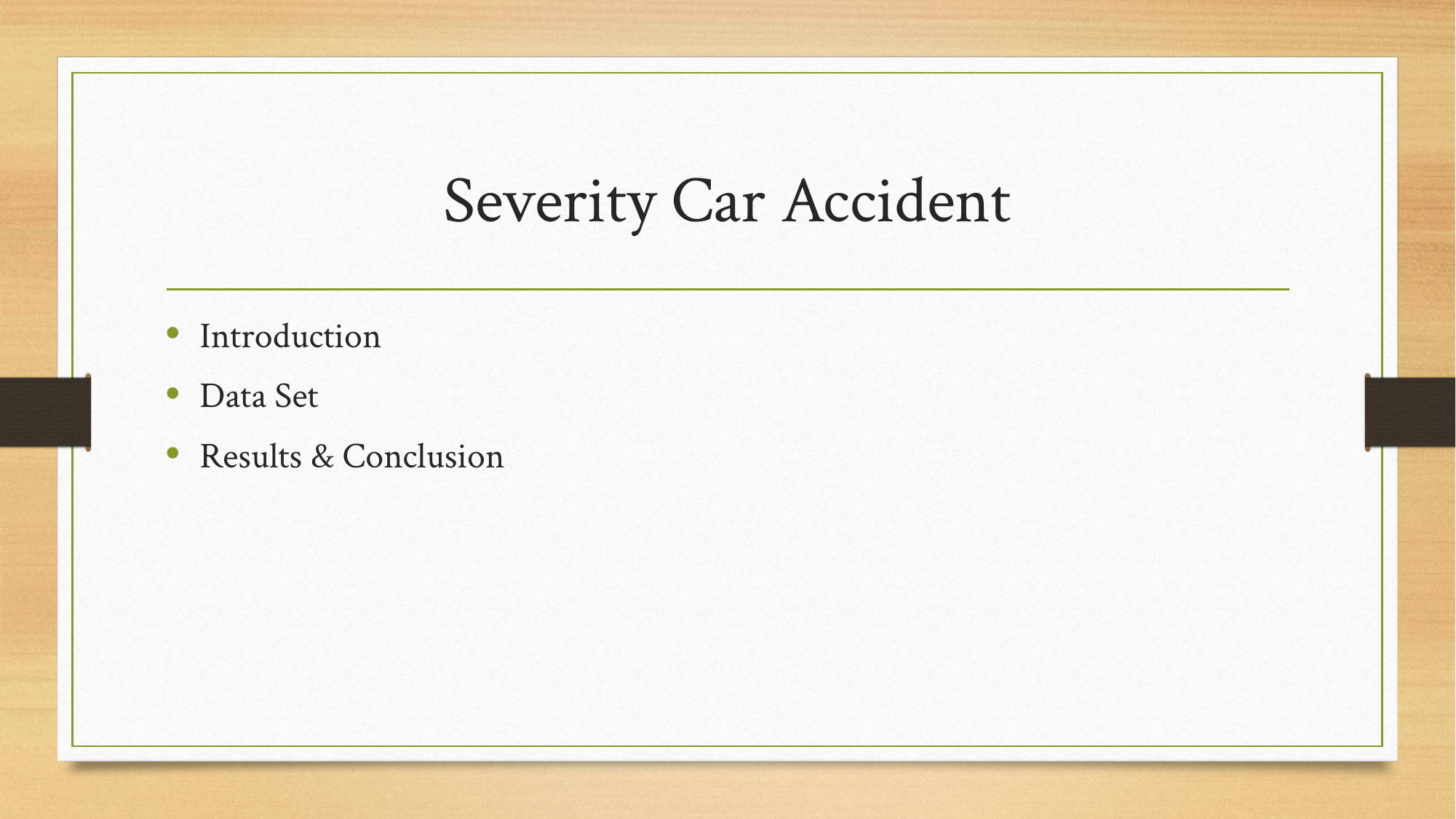

# Severity Car Accident
Introduction
Data Set
Results & Conclusion